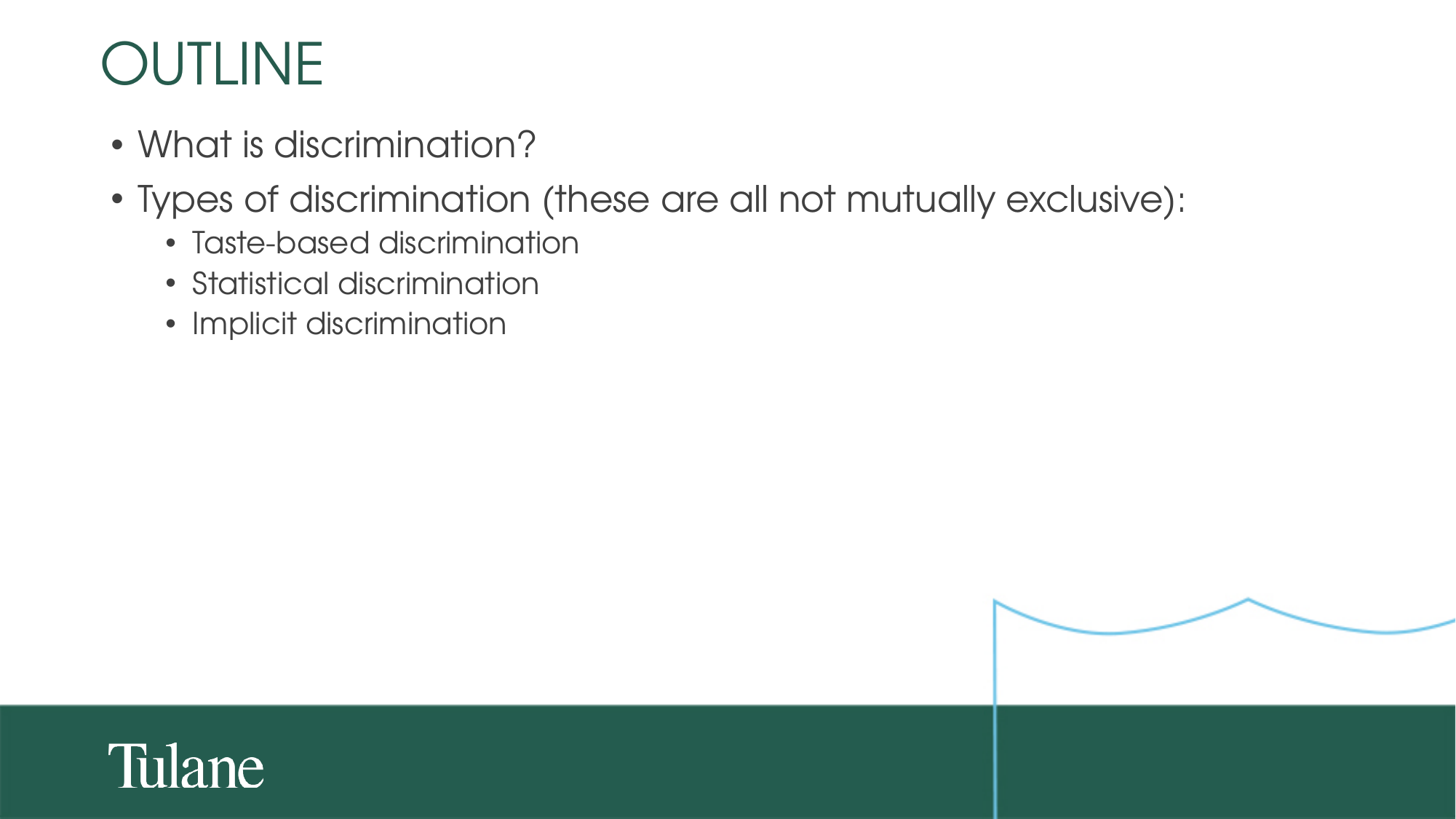

# Outline
What is discrimination?
Types of discrimination (these are all not mutually exclusive):
Taste-based discrimination
Statistical discrimination
Implicit discrimination